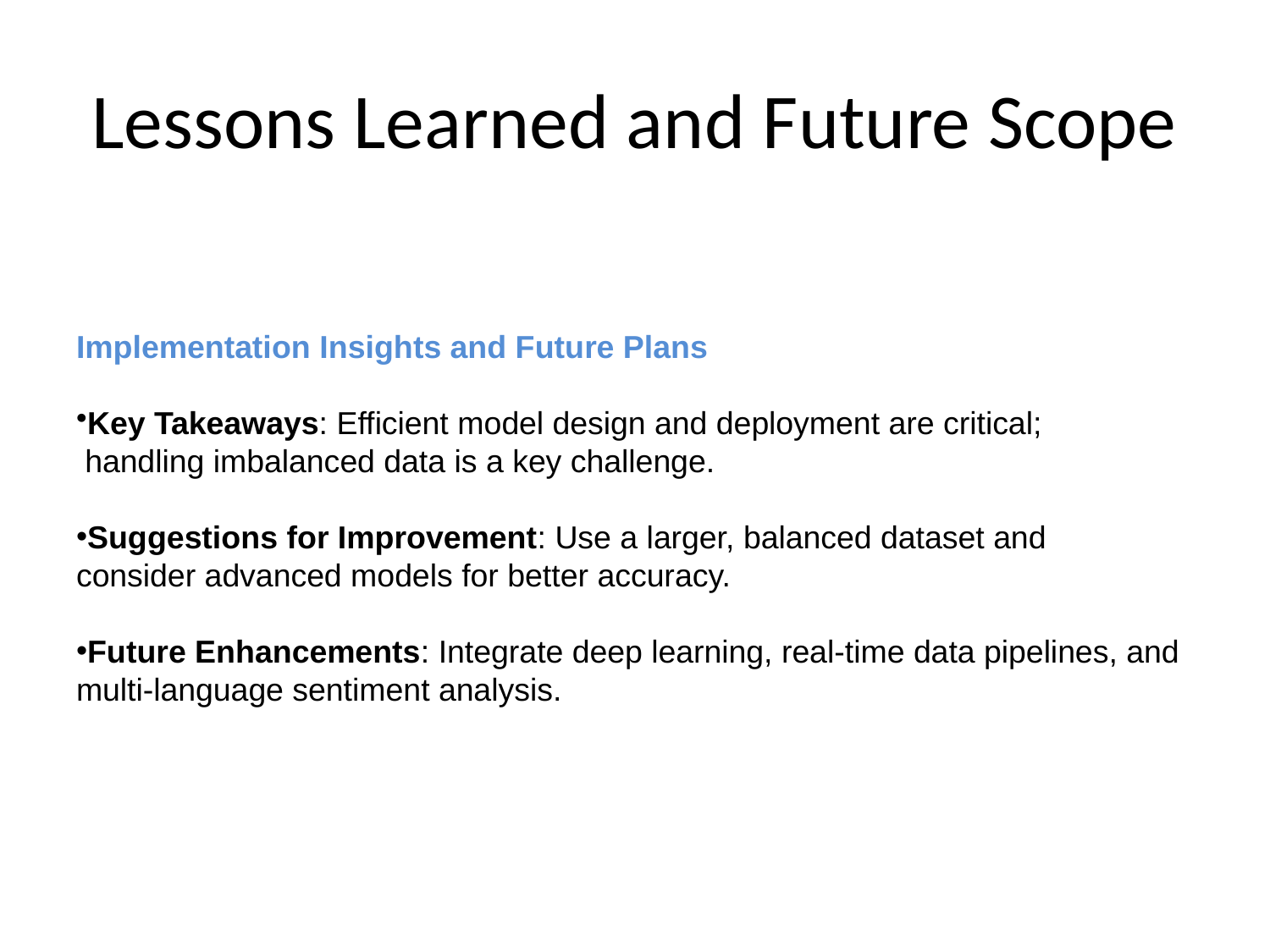

# Lessons Learned and Future Scope
Implementation Insights and Future Plans

Key Takeaways: Efficient model design and deployment are critical;
 handling imbalanced data is a key challenge.

Suggestions for Improvement: Use a larger, balanced dataset and
consider advanced models for better accuracy.

Future Enhancements: Integrate deep learning, real-time data pipelines, and
multi-language sentiment analysis.